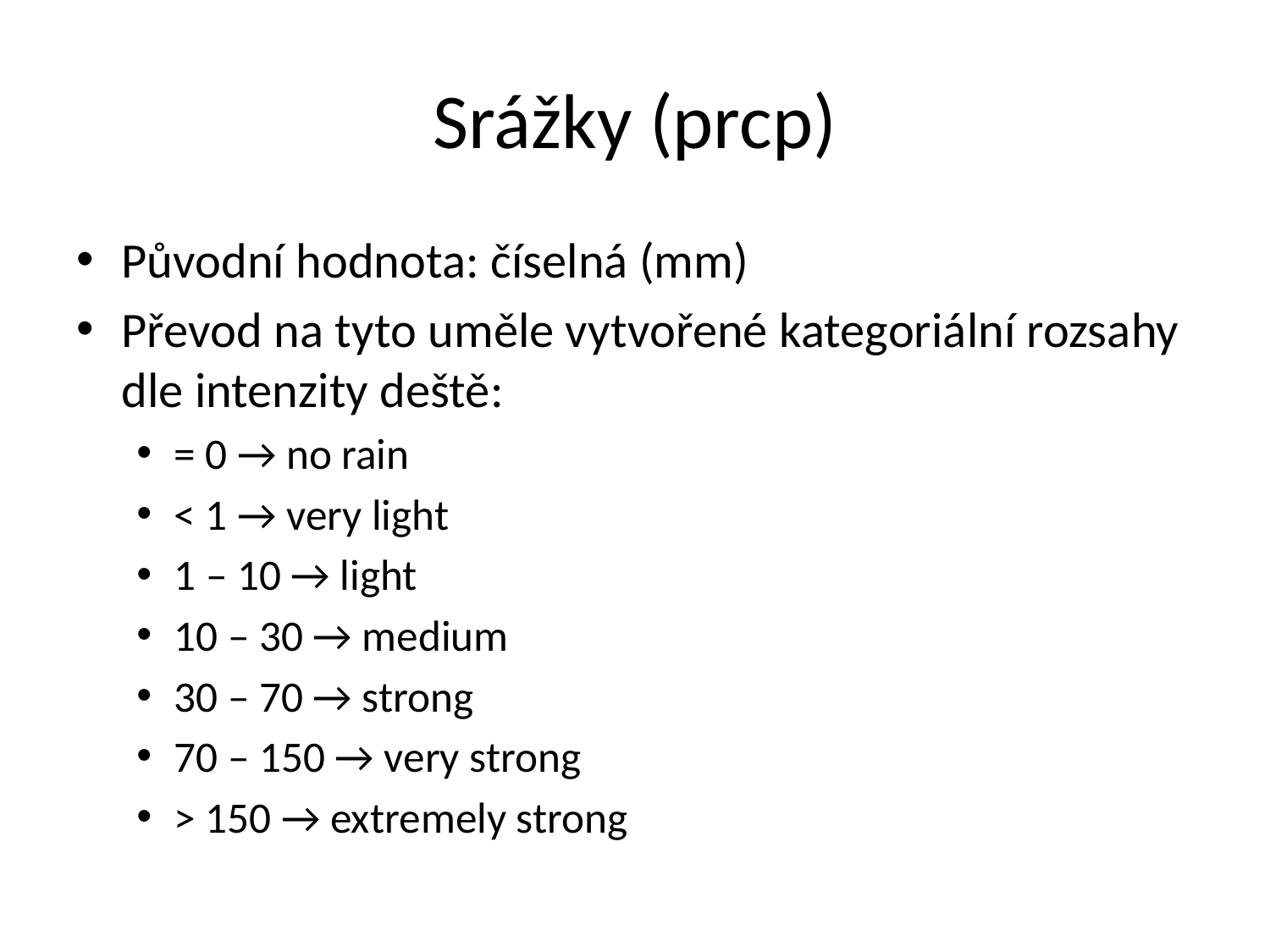

# Srážky (prcp)
Původní hodnota: číselná (mm)
Převod na tyto uměle vytvořené kategoriální rozsahy dle intenzity deště:
= 0 → no rain
< 1 → very light
1 – 10 → light
10 – 30 → medium
30 – 70 → strong
70 – 150 → very strong
> 150 → extremely strong